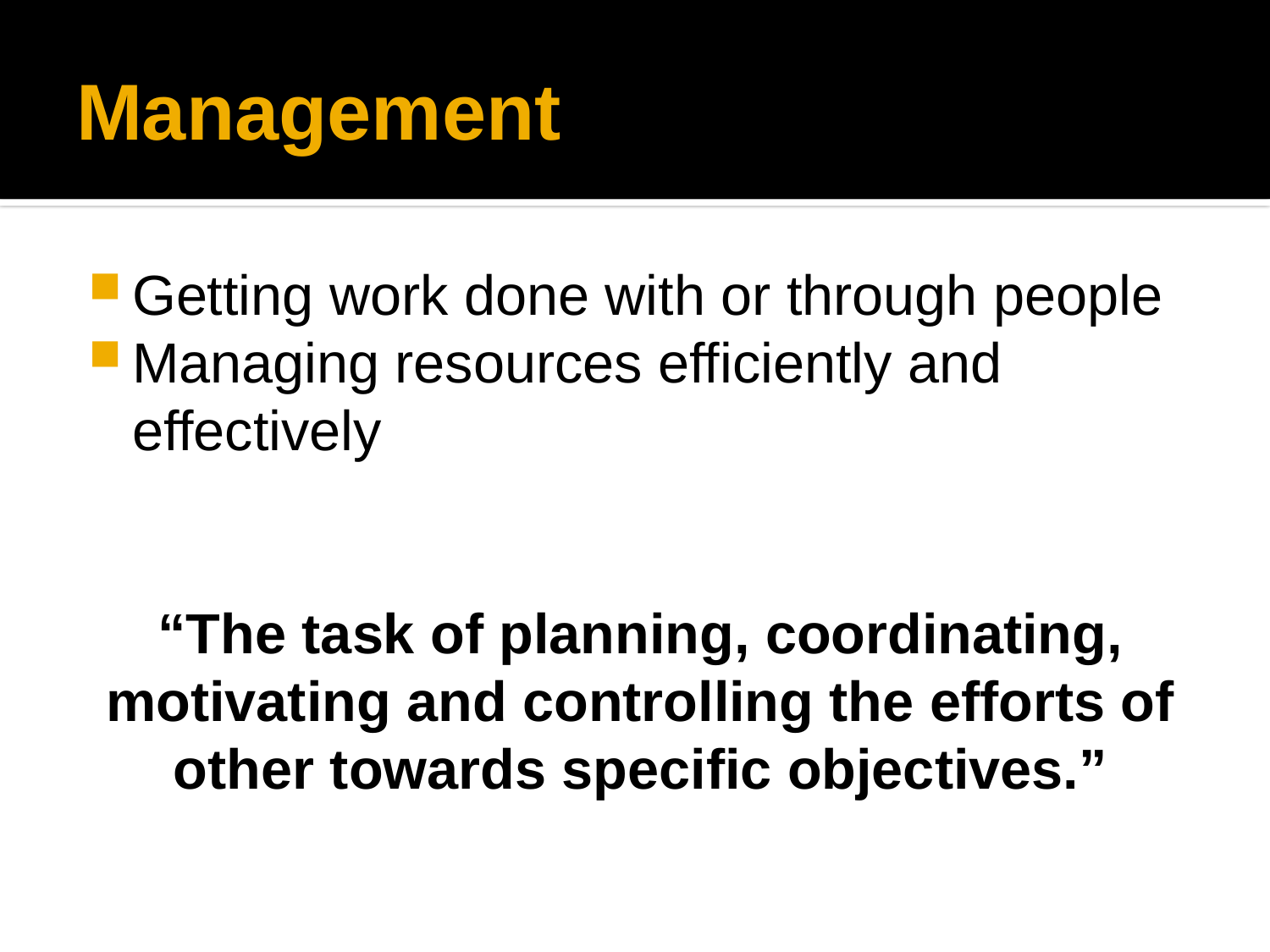

# Management
Getting work done with or through people
Managing resources efficiently and effectively

“The task of planning, coordinating, motivating and controlling the efforts of other towards specific objectives.”